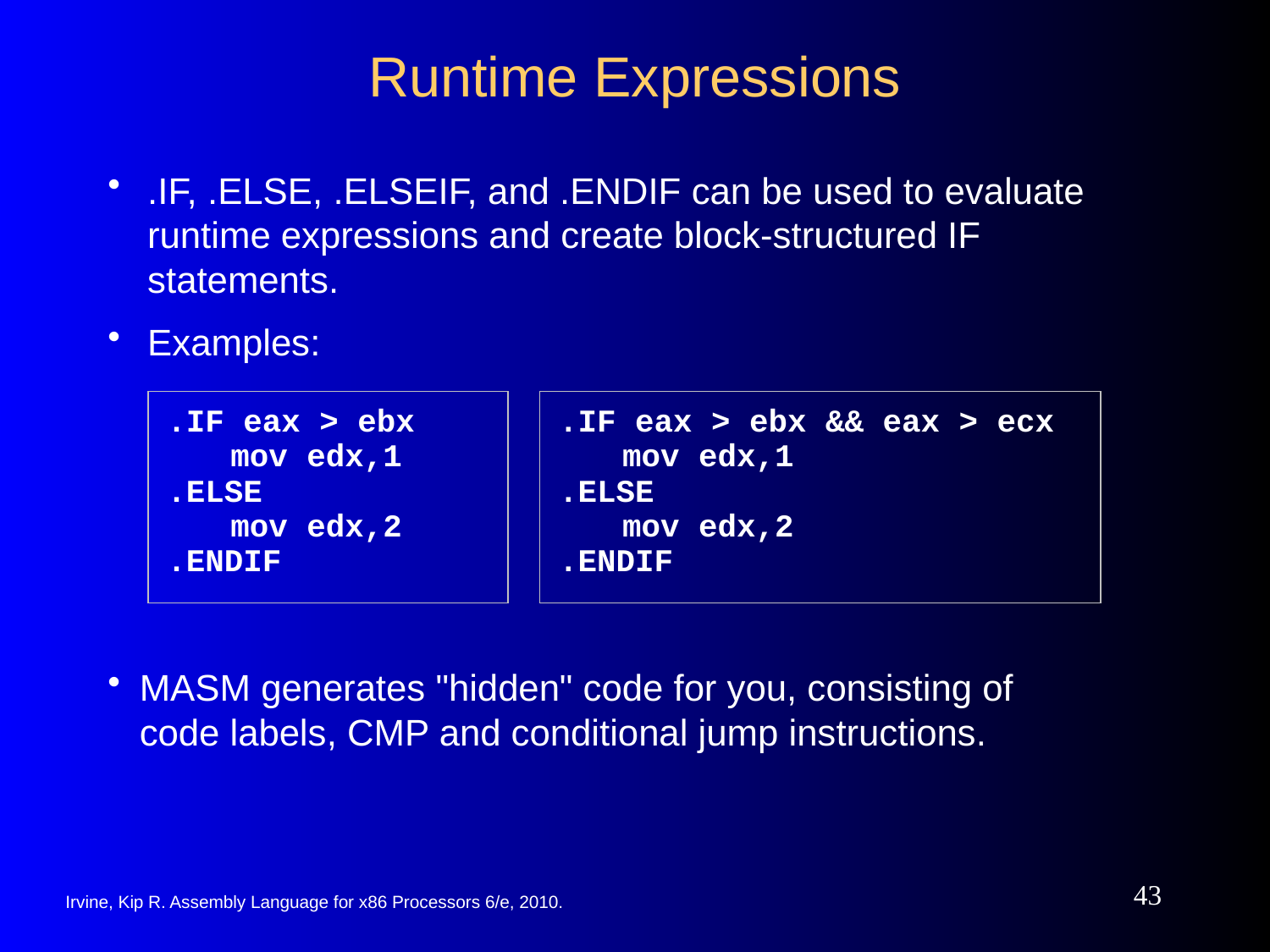

# Runtime Expressions
.IF, .ELSE, .ELSEIF, and .ENDIF can be used to evaluate runtime expressions and create block-structured IF statements.
Examples:
.IF eax > ebx
	mov edx,1
.ELSE
	mov edx,2
.ENDIF
.IF eax > ebx && eax > ecx
	mov edx,1
.ELSE
	mov edx,2
.ENDIF
MASM generates "hidden" code for you, consisting of code labels, CMP and conditional jump instructions.
43
Irvine, Kip R. Assembly Language for x86 Processors 6/e, 2010.